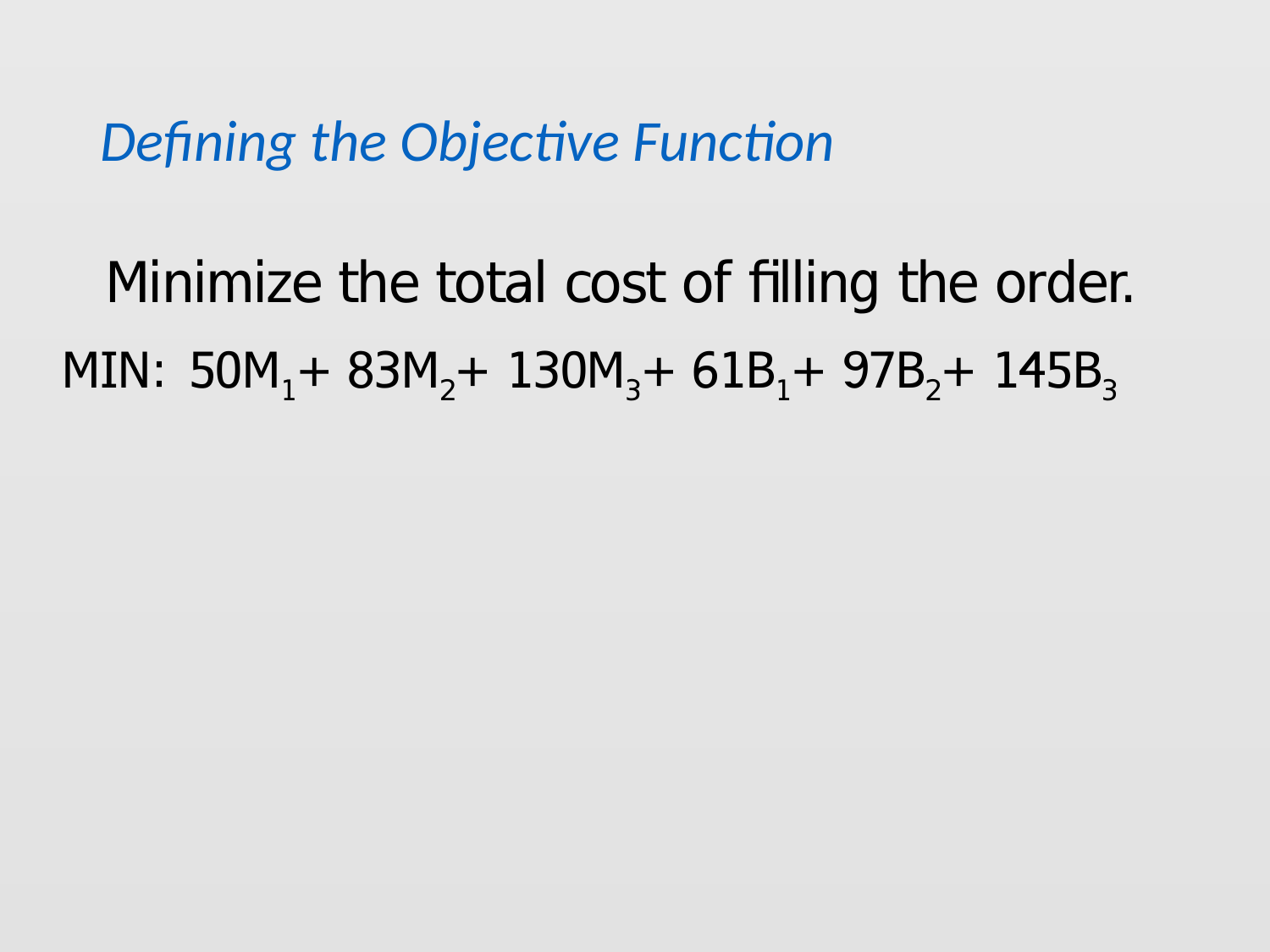

# Defining the Objective Function
Minimize the total cost of filling the order.
MIN:	50M1+ 83M2+ 130M3+ 61B1+ 97B2+ 145B3